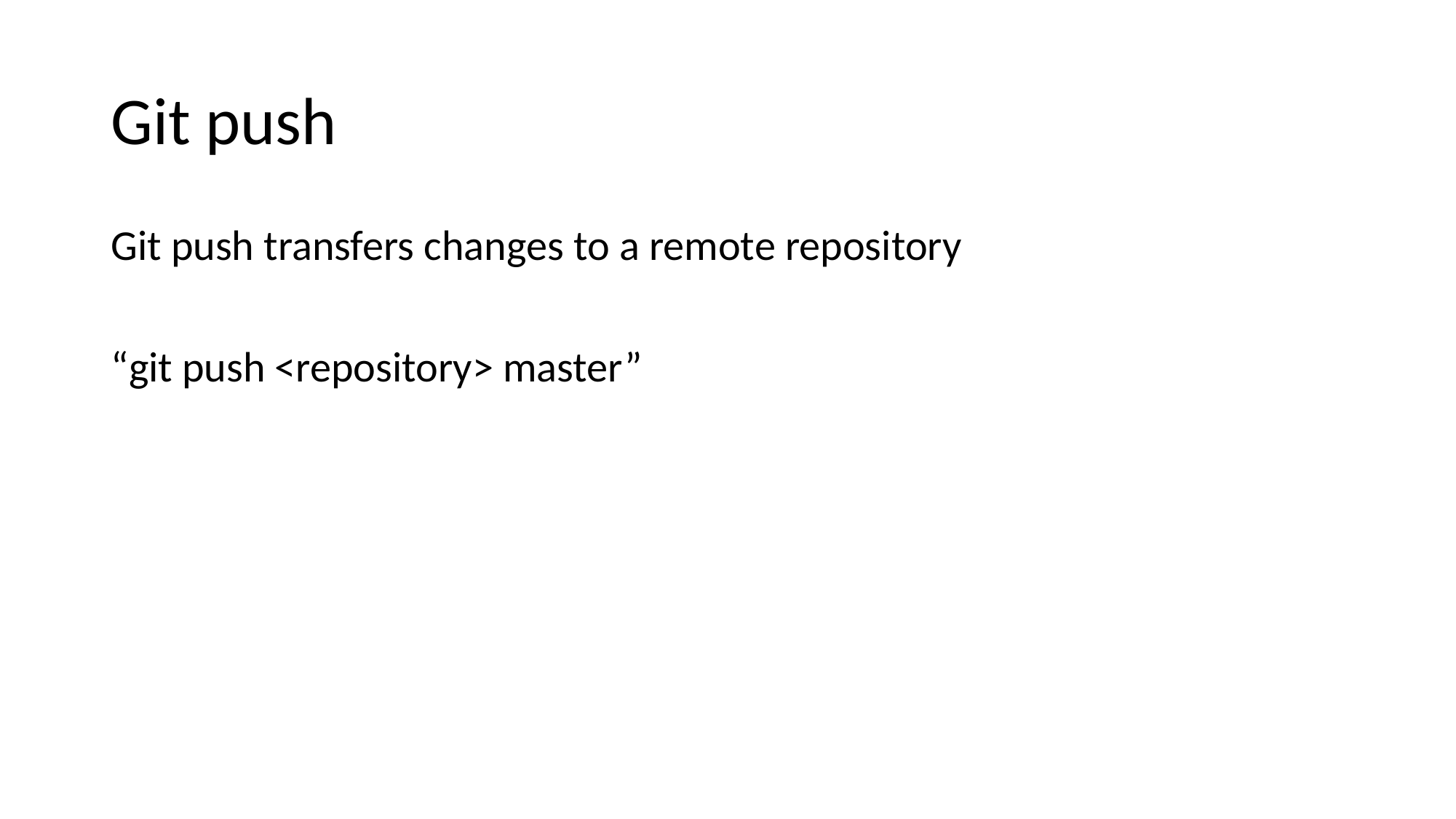

# Git push
Git push transfers changes to a remote repository

“git push <repository> master”